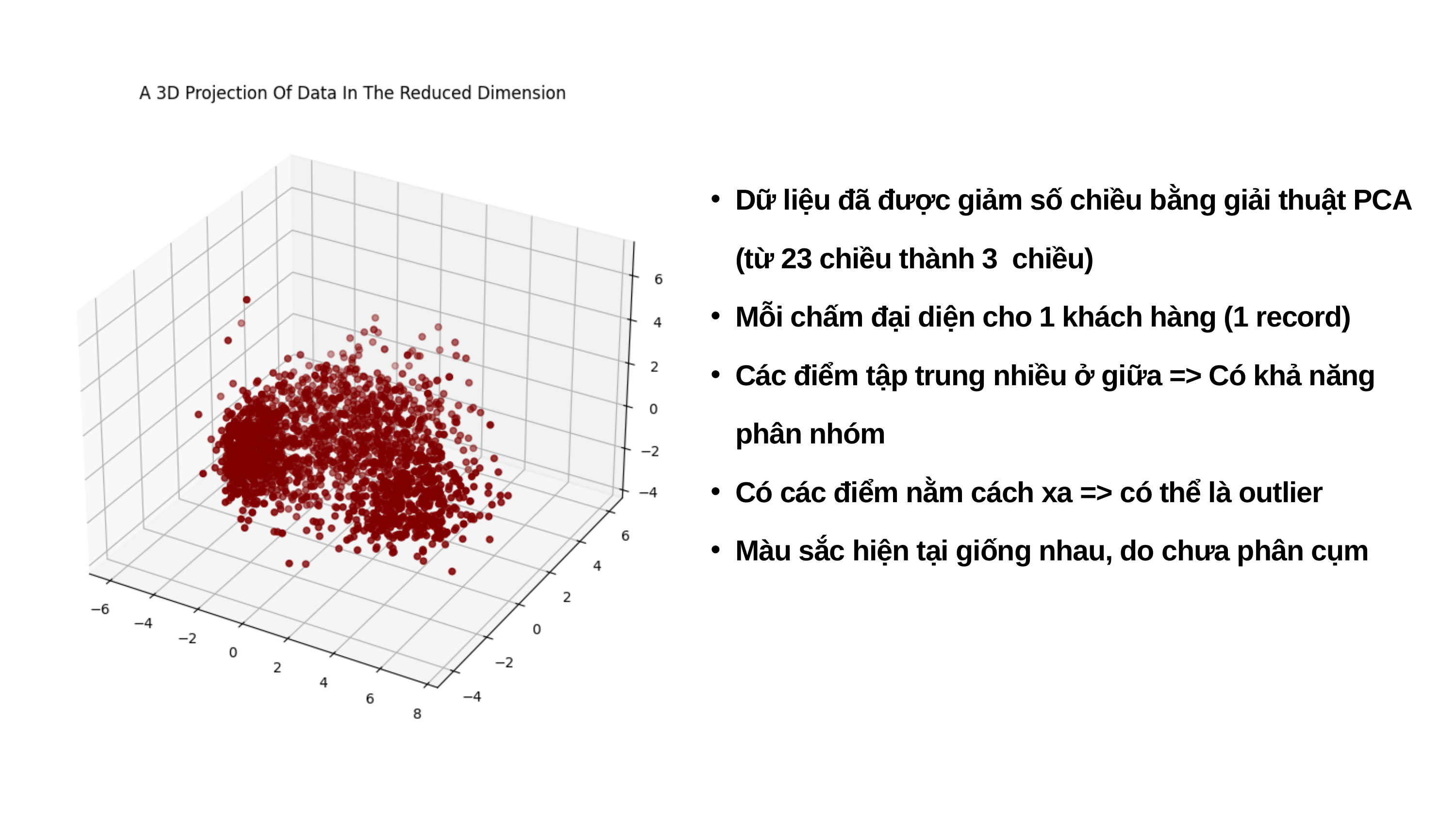

Dữ liệu đã được giảm số chiều bằng giải thuật PCA (từ 23 chiều thành 3  chiều)
Mỗi chấm đại diện cho 1 khách hàng (1 record)
Các điểm tập trung nhiều ở giữa => Có khả năng phân nhóm
Có các điểm nằm cách xa => có thể là outlier
Màu sắc hiện tại giống nhau, do chưa phân cụm